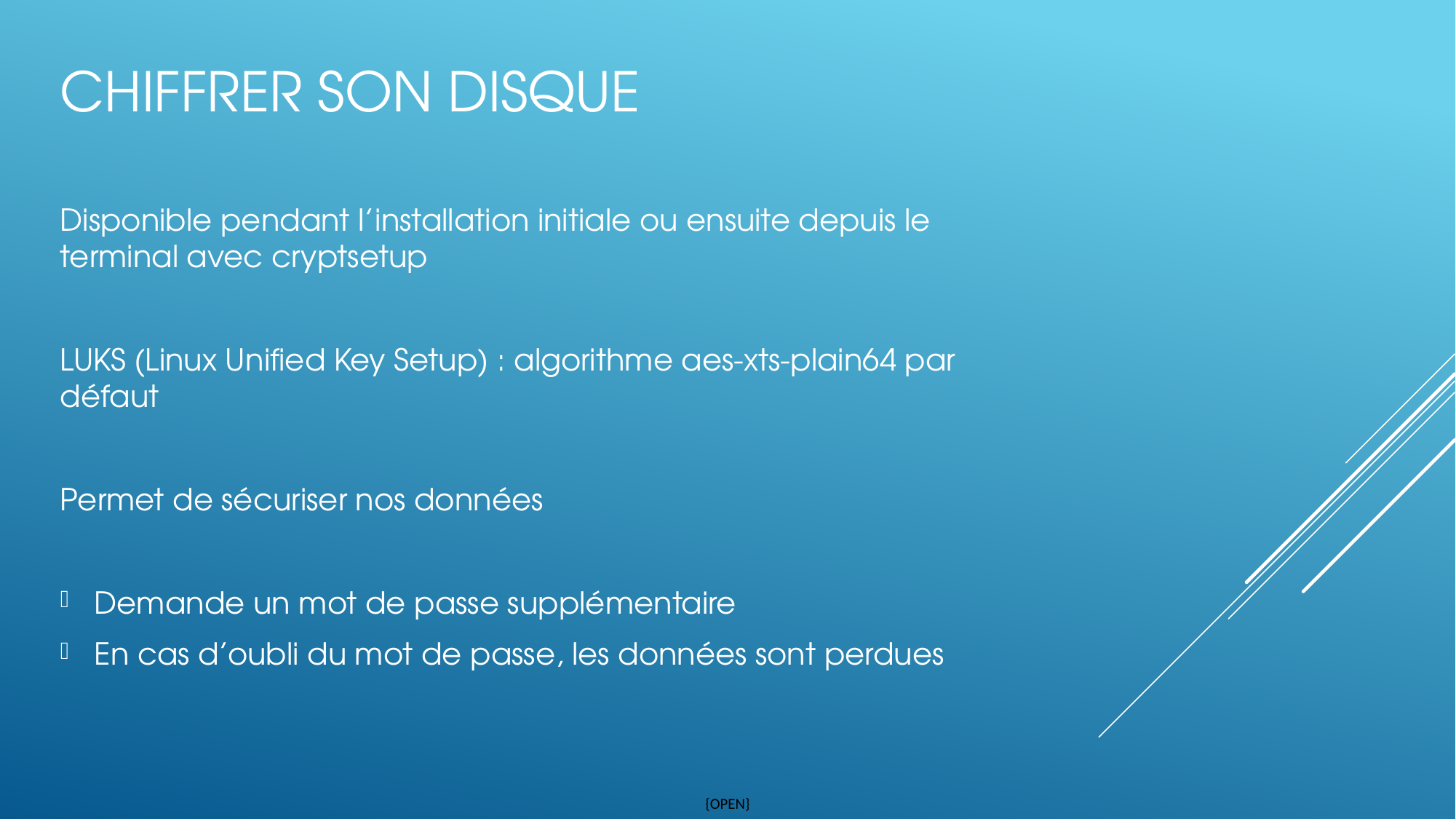

# Chiffrer son disque
Disponible pendant l’installation initiale ou ensuite depuis le terminal avec cryptsetup

LUKS (Linux Unified Key Setup) : algorithme aes-xts-plain64 par défaut

Permet de sécuriser nos données

Demande un mot de passe supplémentaire
En cas d’oubli du mot de passe, les données sont perdues